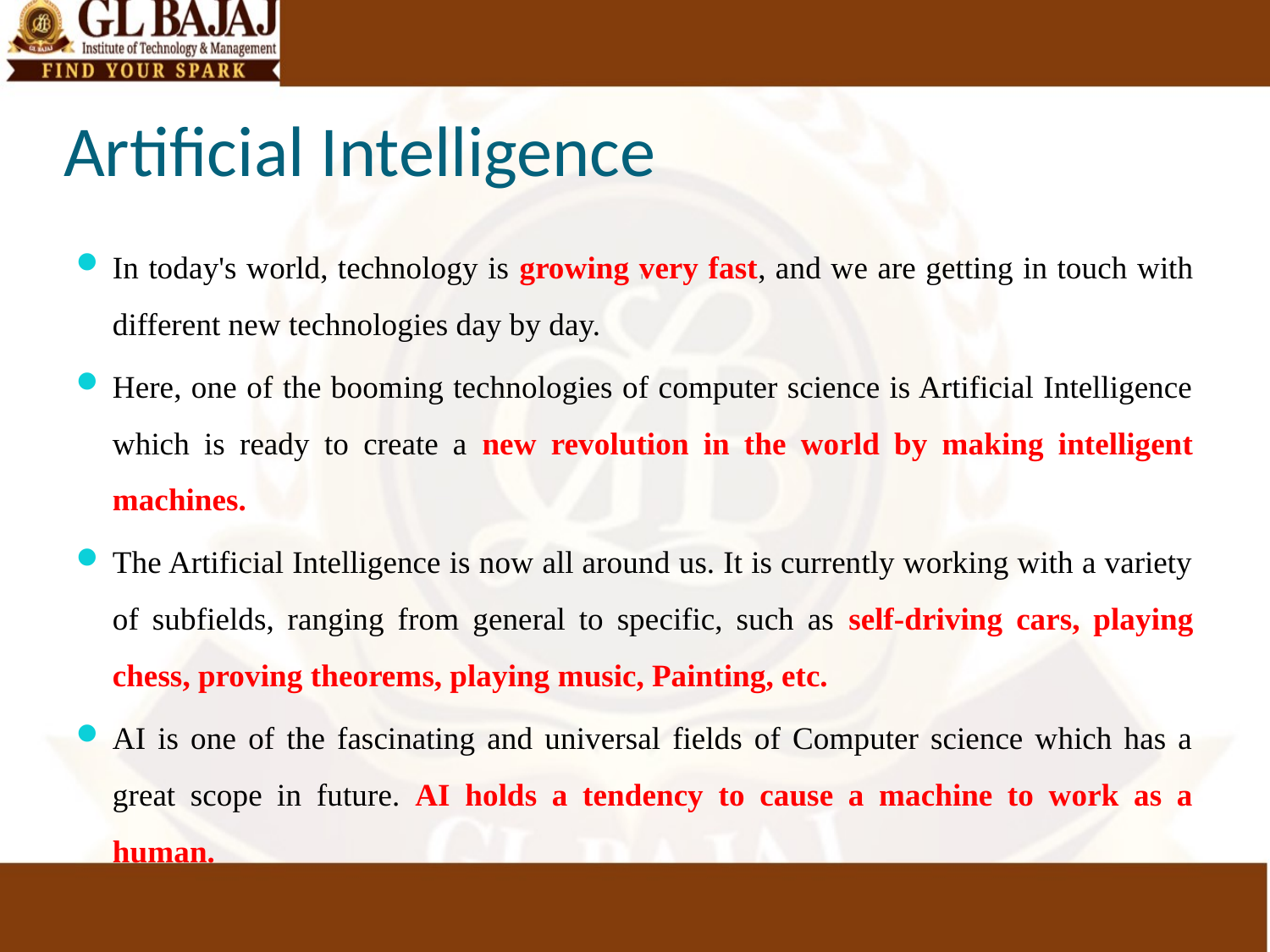

# Artificial Intelligence
In today's world, technology is growing very fast, and we are getting in touch with different new technologies day by day.
Here, one of the booming technologies of computer science is Artificial Intelligence which is ready to create a new revolution in the world by making intelligent machines.
The Artificial Intelligence is now all around us. It is currently working with a variety of subfields, ranging from general to specific, such as self-driving cars, playing chess, proving theorems, playing music, Painting, etc.
AI is one of the fascinating and universal fields of Computer science which has a great scope in future. AI holds a tendency to cause a machine to work as a human.